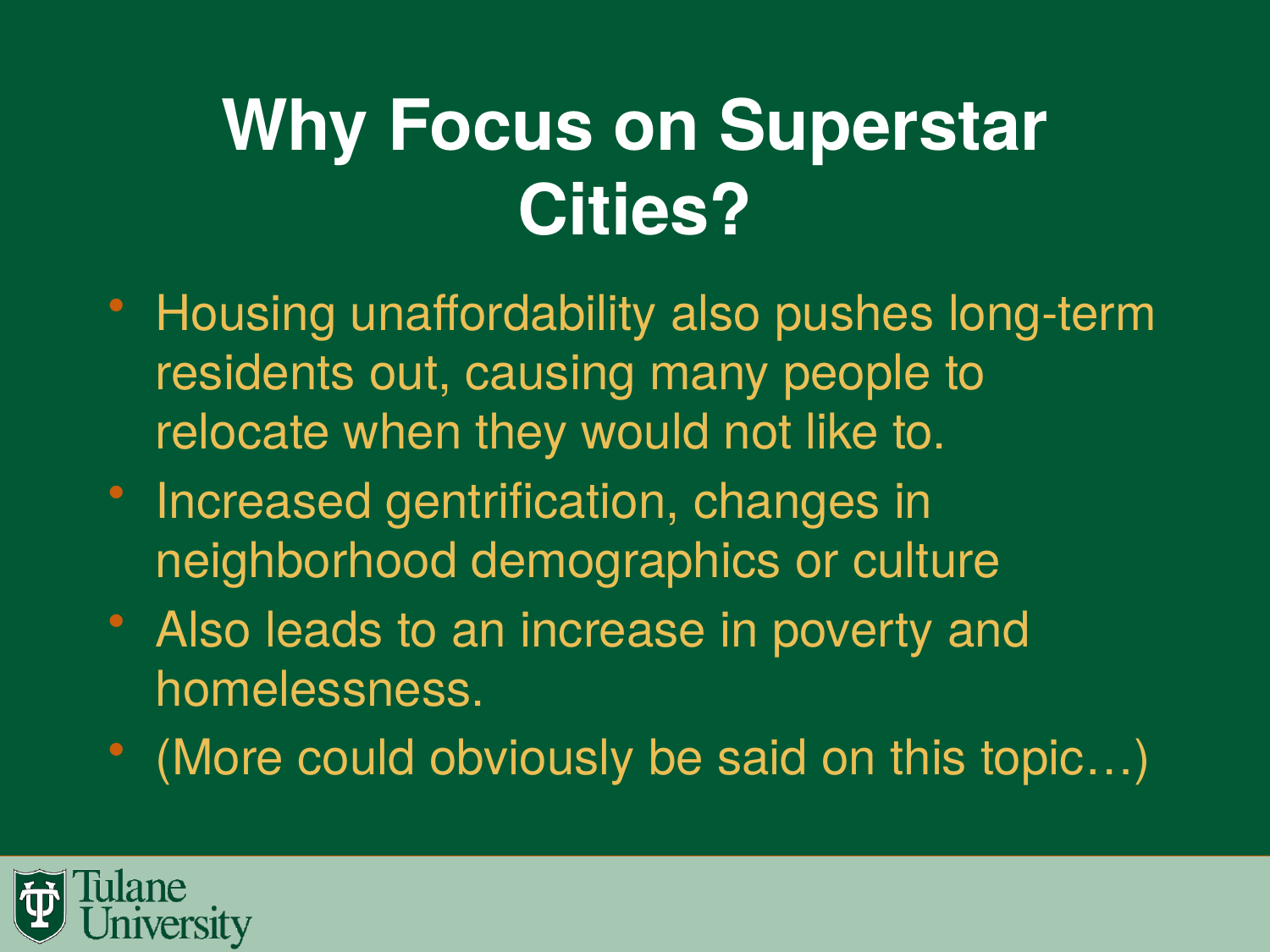

# Why Focus on Superstar Cities?
Housing unaffordability also pushes long-term residents out, causing many people to relocate when they would not like to.
Increased gentrification, changes in neighborhood demographics or culture
Also leads to an increase in poverty and homelessness.
(More could obviously be said on this topic…)